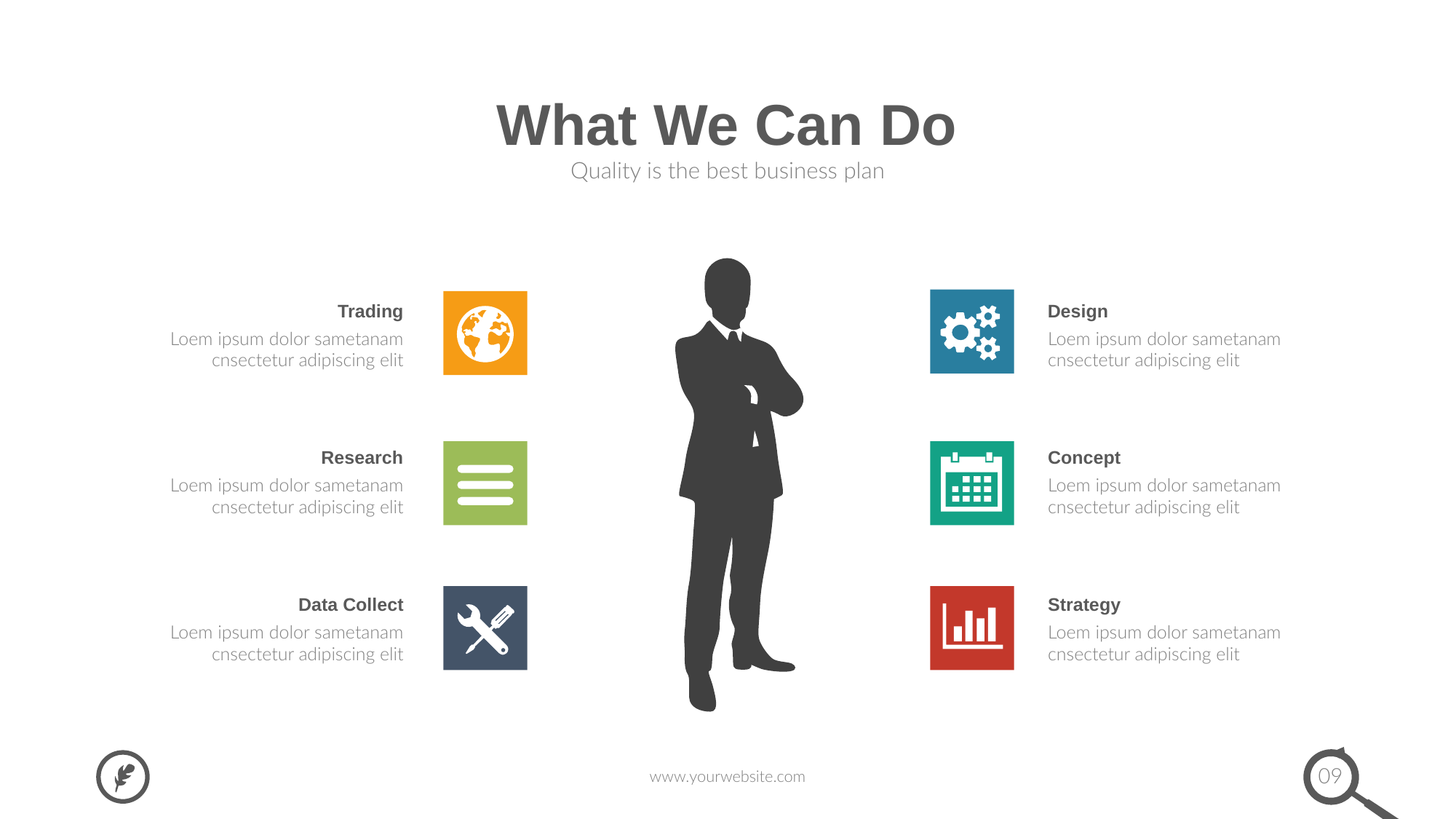

What We Can Do
Quality is the best business plan

Trading
Loem ipsum dolor sametanam cnsectetur adipiscing elit
Design
Loem ipsum dolor sametanam cnsectetur adipiscing elit
Research
Loem ipsum dolor sametanam cnsectetur adipiscing elit
Concept
Loem ipsum dolor sametanam cnsectetur adipiscing elit

Data Collect
Loem ipsum dolor sametanam cnsectetur adipiscing elit
Strategy
Loem ipsum dolor sametanam cnsectetur adipiscing elit

09

www.yourwebsite.com